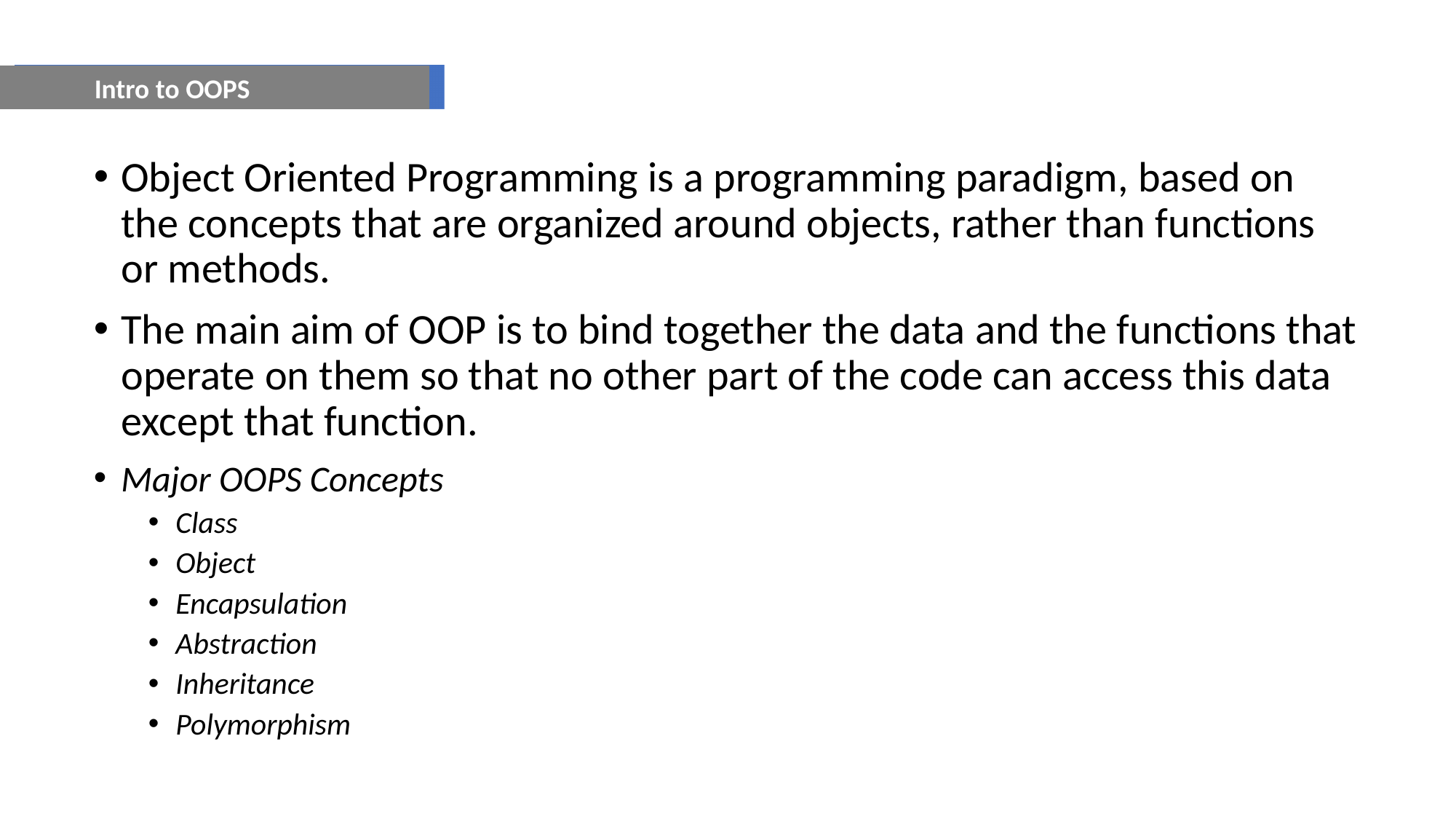

Intro to OOPS
Object Oriented Programming is a programming paradigm, based on the concepts that are organized around objects, rather than functions or methods.
The main aim of OOP is to bind together the data and the functions that operate on them so that no other part of the code can access this data except that function.
Major OOPS Concepts
Class
Object
Encapsulation
Abstraction
Inheritance
Polymorphism